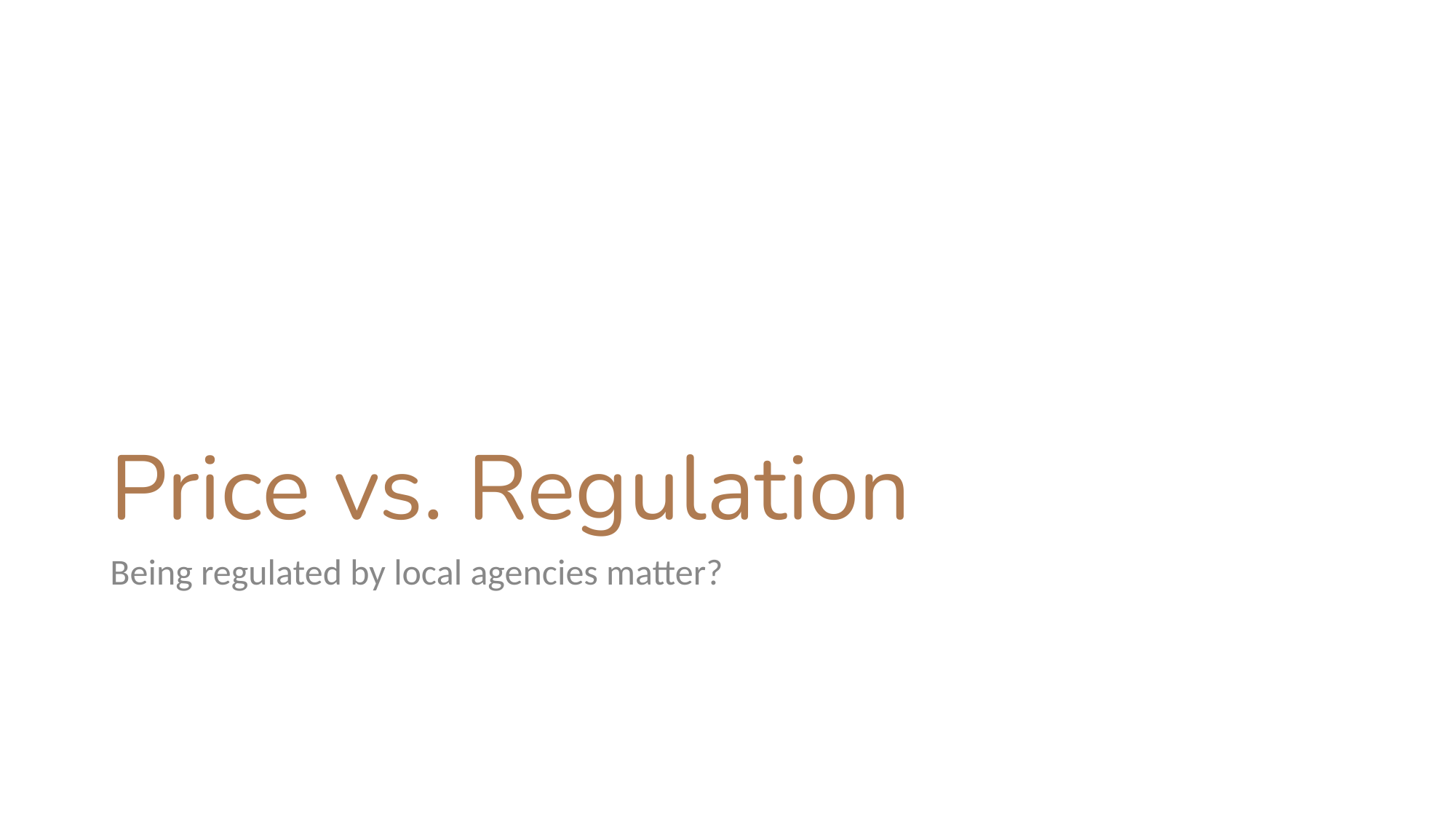

# Price vs. Regulation
Being regulated by local agencies matter?